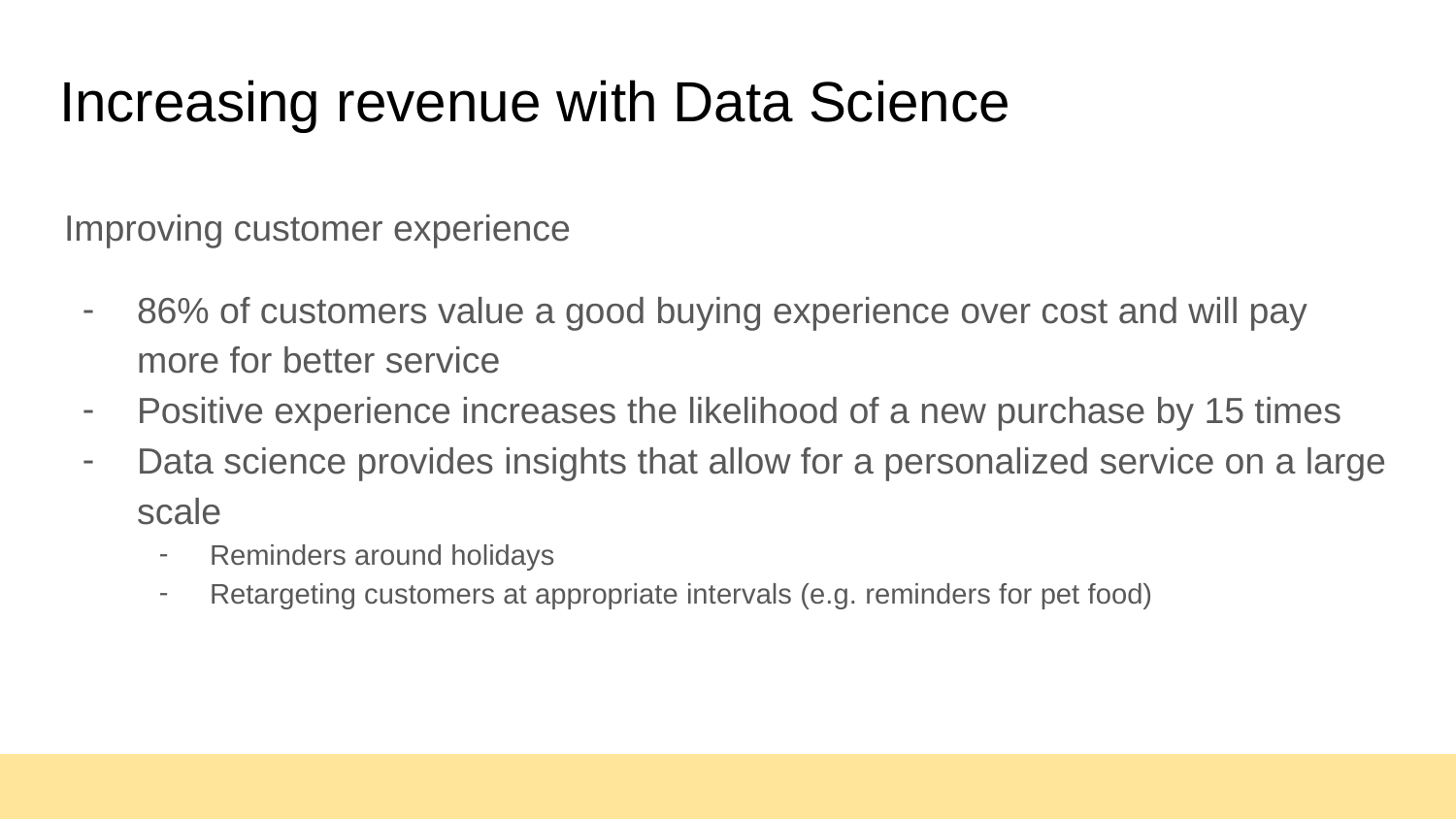

# Increasing revenue with Data Science

Improving customer experience
86% of customers value a good buying experience over cost and will pay more for better service
Positive experience increases the likelihood of a new purchase by 15 times
Data science provides insights that allow for a personalized service on a large scale
Reminders around holidays
Retargeting customers at appropriate intervals (e.g. reminders for pet food)